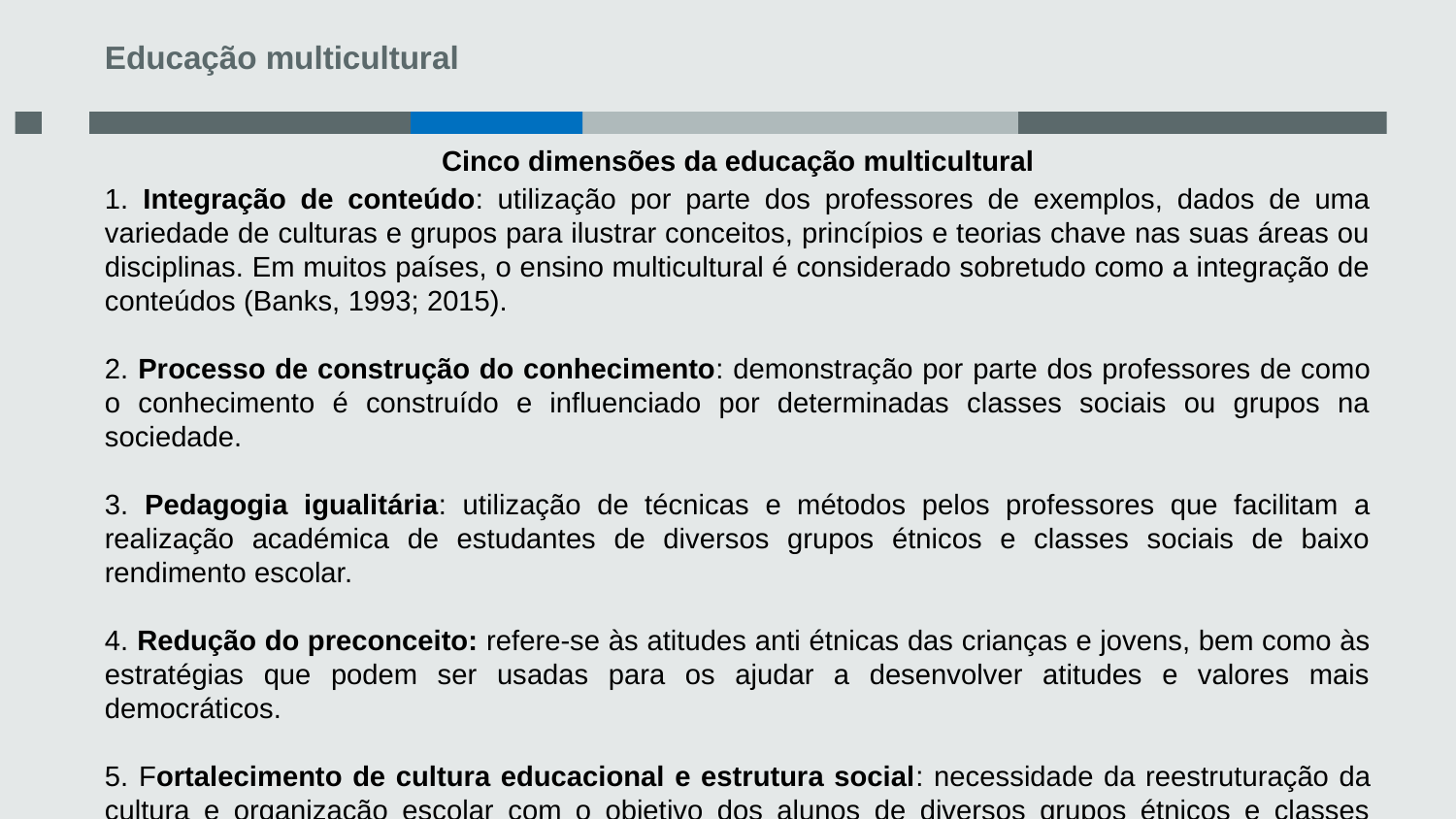

Educação multicultural

10
Cinco dimensões da educação multicultural

1. Integração de conteúdo: utilização por parte dos professores de exemplos, dados de uma variedade de culturas e grupos para ilustrar conceitos, princípios e teorias chave nas suas áreas ou disciplinas. Em muitos países, o ensino multicultural é considerado sobretudo como a integração de conteúdos (Banks, 1993; 2015).

2. Processo de construção do conhecimento: demonstração por parte dos professores de como o conhecimento é construído e influenciado por determinadas classes sociais ou grupos na sociedade.

3. Pedagogia igualitária: utilização de técnicas e métodos pelos professores que facilitam a realização académica de estudantes de diversos grupos étnicos e classes sociais de baixo rendimento escolar.

4. Redução do preconceito: refere-se às atitudes anti étnicas das crianças e jovens, bem como às estratégias que podem ser usadas para os ajudar a desenvolver atitudes e valores mais democráticos.

5. Fortalecimento de cultura educacional e estrutura social: necessidade da reestruturação da cultura e organização escolar com o objetivo dos alunos de diversos grupos étnicos e classes sociais experimentarem oportunidades de igualdade educacional